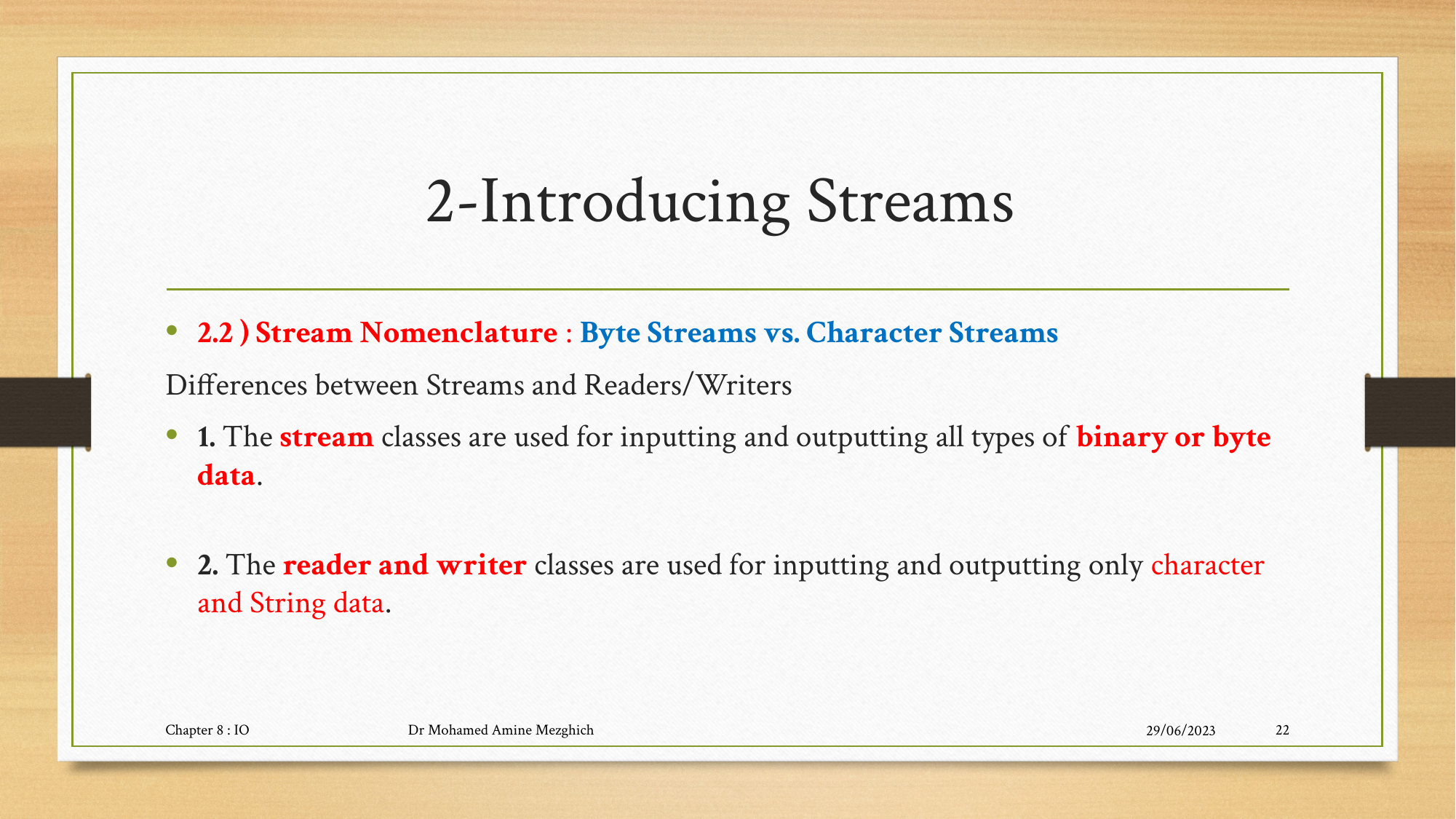

# 2-Introducing Streams
2.2 ) Stream Nomenclature : Byte Streams vs. Character Streams
Differences between Streams and Readers/Writers
1. The stream classes are used for inputting and outputting all types of binary or byte data.
2. The reader and writer classes are used for inputting and outputting only character and String data.
Chapter 8 : IO                                              Dr Mohamed Amine Mezghich
29/06/2023
22